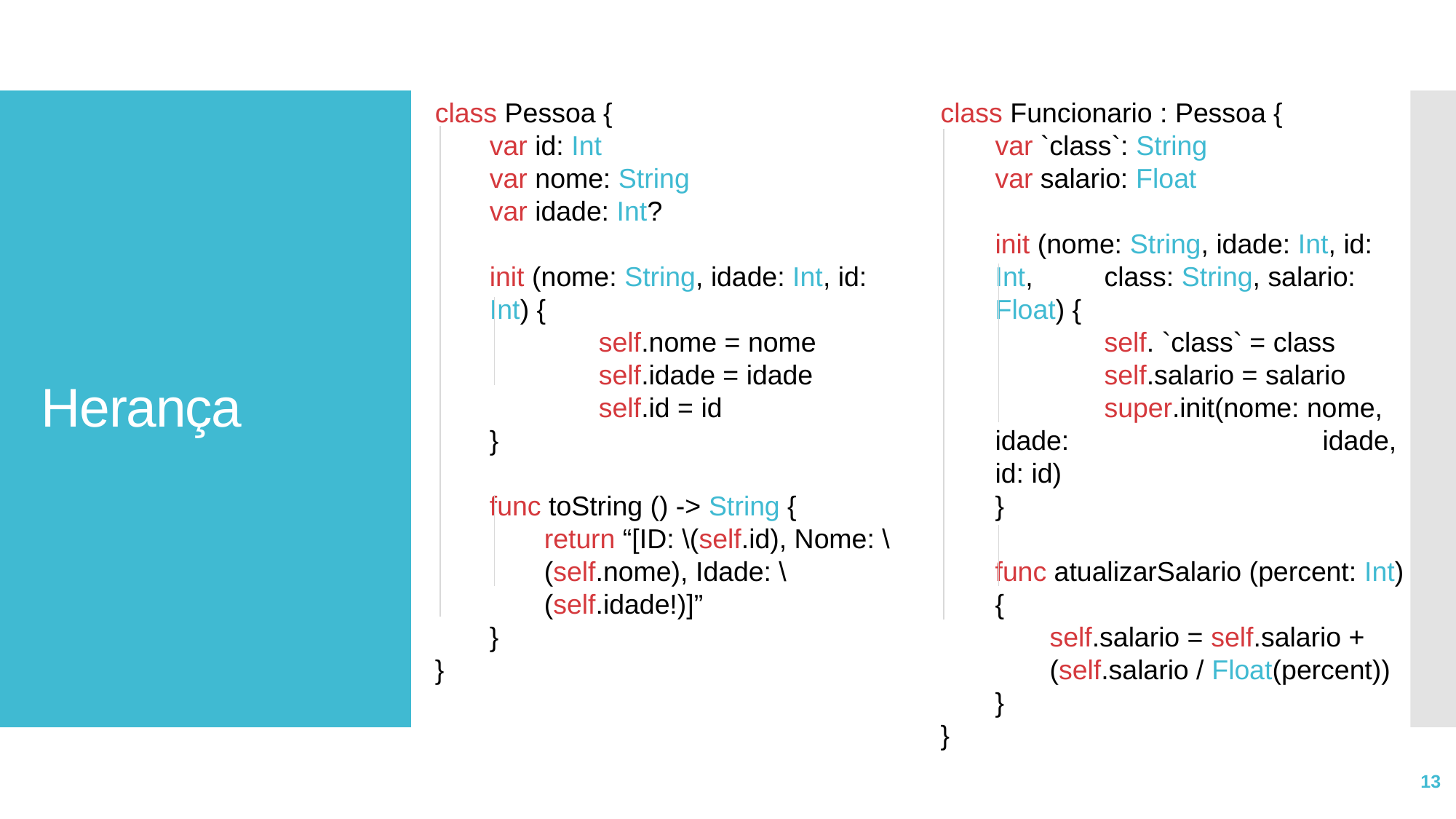

class Pessoa {
var id: Int
var nome: String
var idade: Int?

init (nome: String, idade: Int, id: Int) {
	self.nome = nome
	self.idade = idade
	self.id = id
}

func toString () -> String {
return “[ID: \(self.id), Nome: \(self.nome), Idade: \(self.idade!)]”
}
}

class Funcionario : Pessoa {
var `class`: String
var salario: Float

init (nome: String, idade: Int, id: Int, 	class: String, salario: Float) {
	self. `class` = class
	self.salario = salario
	super.init(nome: nome, idade: 			idade, id: id)
}

func atualizarSalario (percent: Int) {
self.salario = self.salario + (self.salario / Float(percent))
}
}
# Herança
13